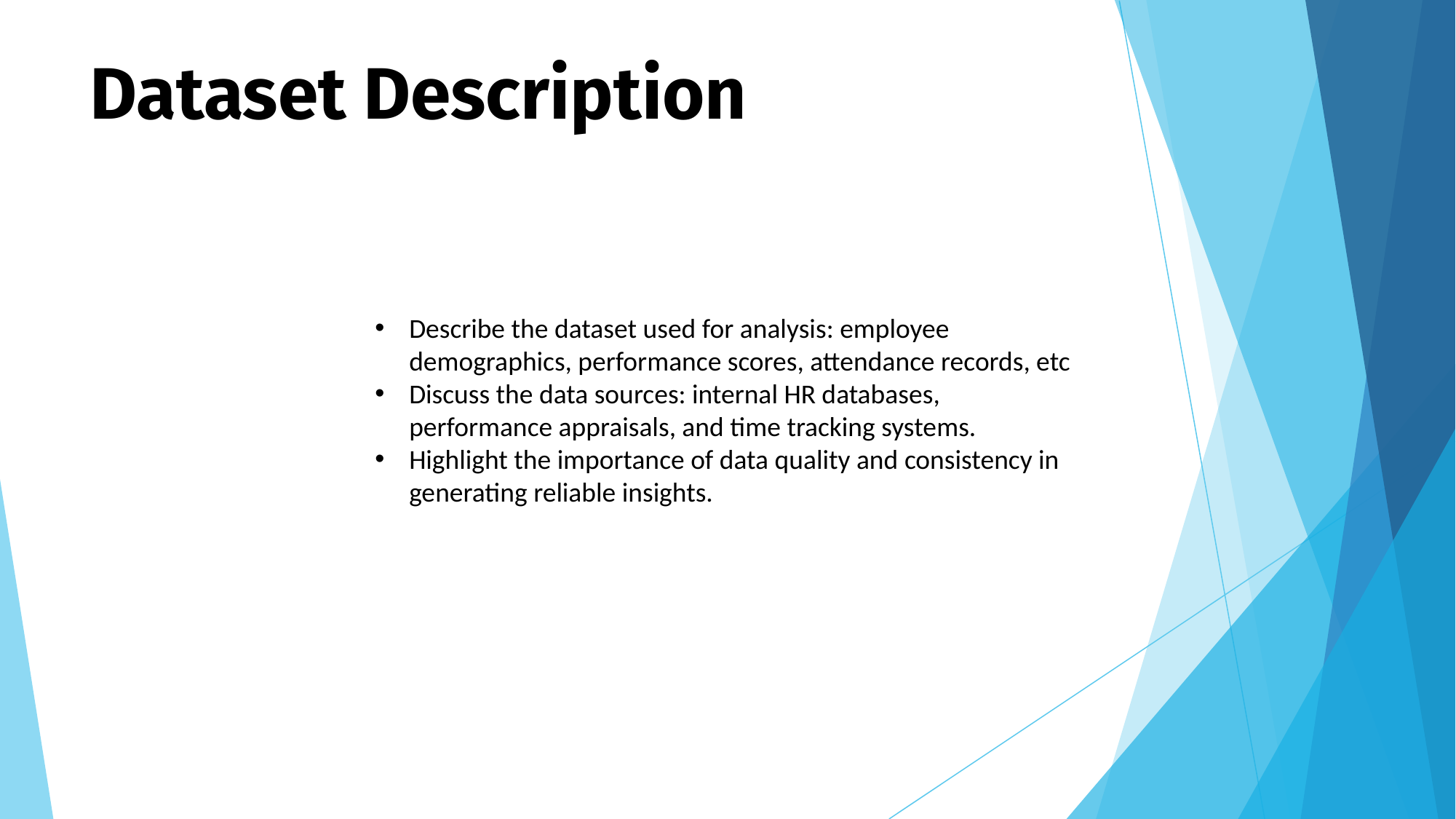

# Dataset Description
Describe the dataset used for analysis: employee demographics, performance scores, attendance records, etc
Discuss the data sources: internal HR databases, performance appraisals, and time tracking systems.
Highlight the importance of data quality and consistency in generating reliable insights.